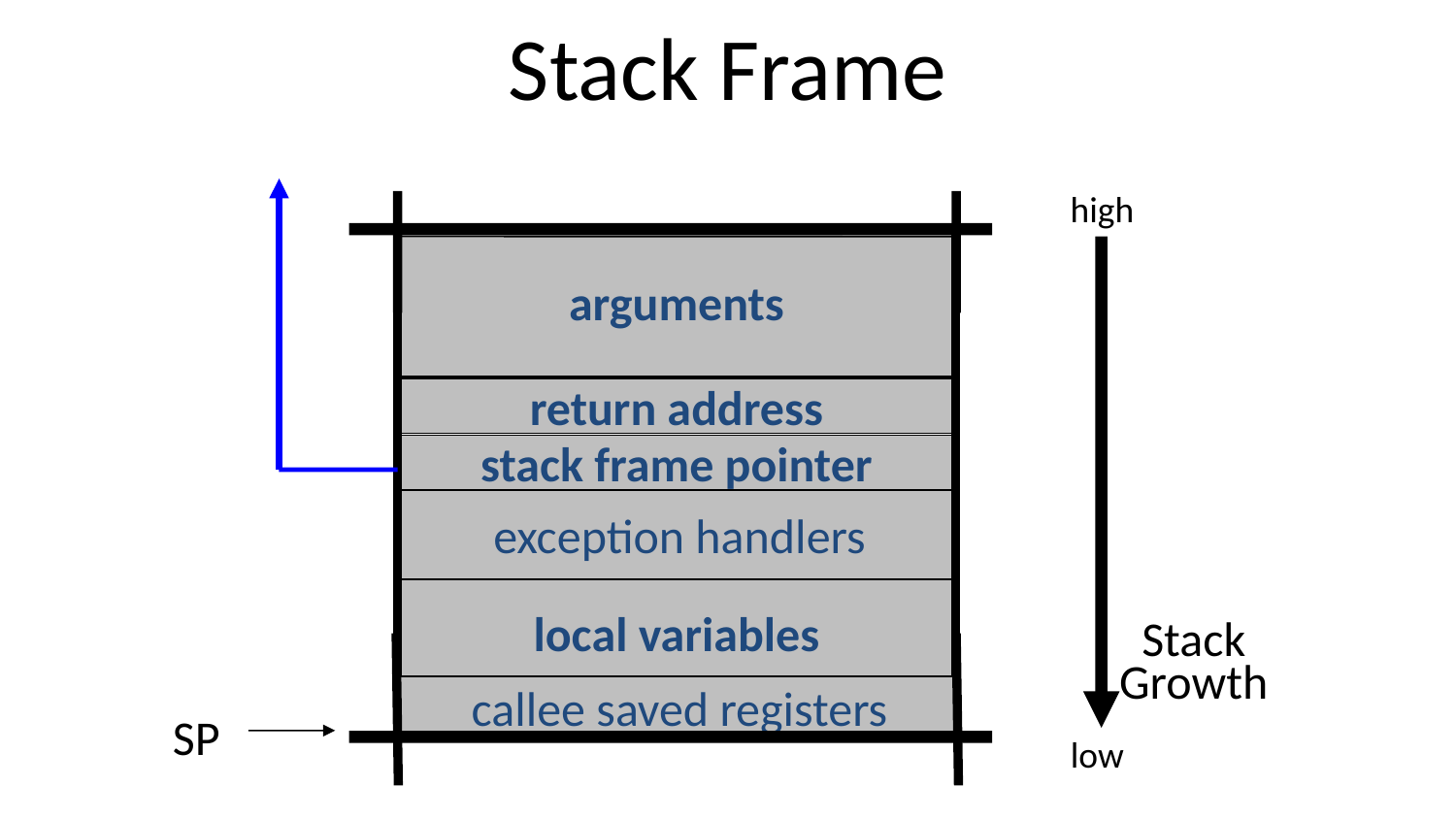

# Stack Frame

high

arguments

return address
stack frame pointer
exception handlers
local variables
Stack
Growth

callee saved registers
SP
low